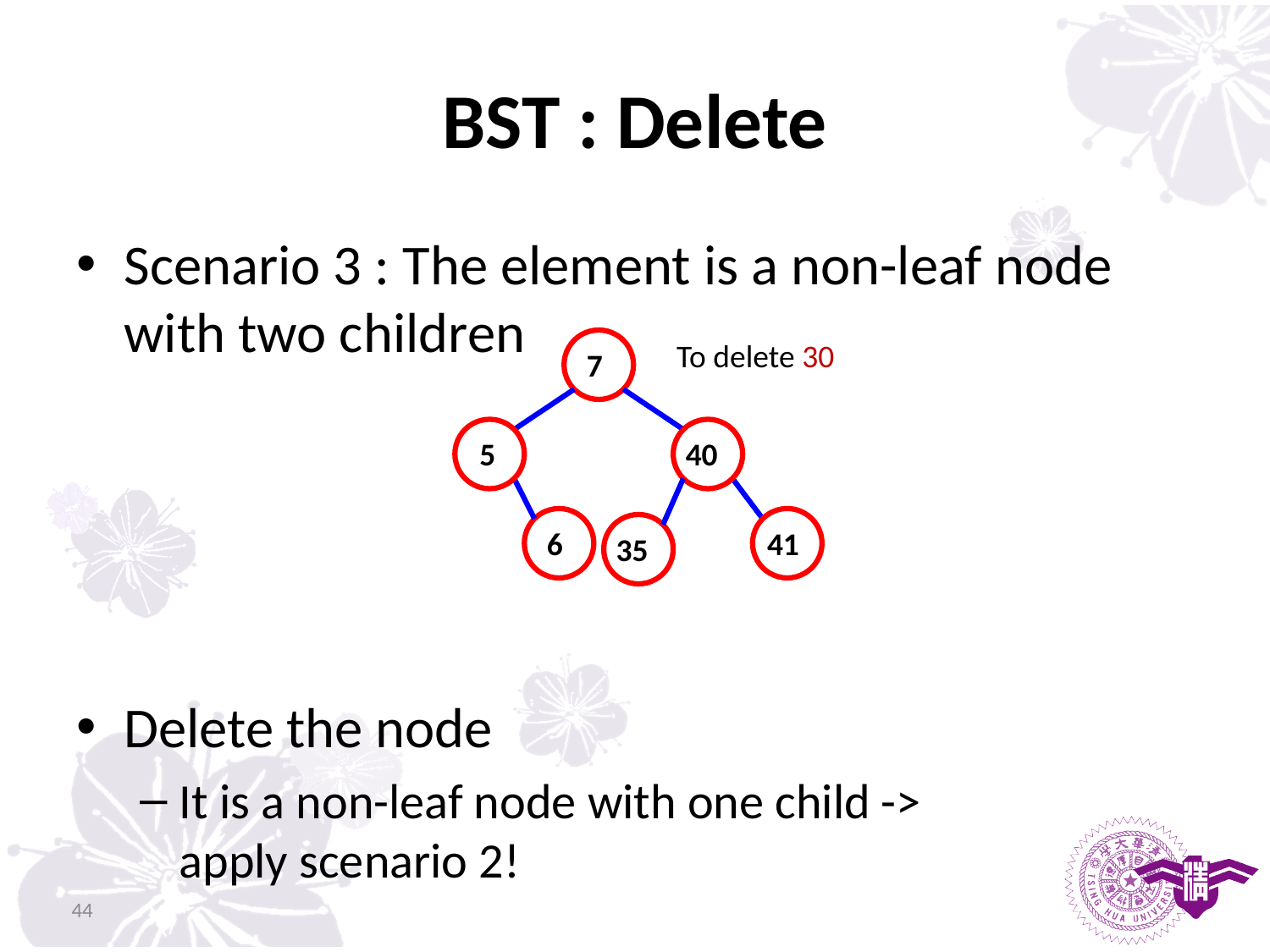

# BST : Delete
Scenario 3 : The element is a non-leaf node with two children

Delete the node
It is a non-leaf node with one child ->
apply scenario 2!

7

To delete 30
5

40

6

41

35

44